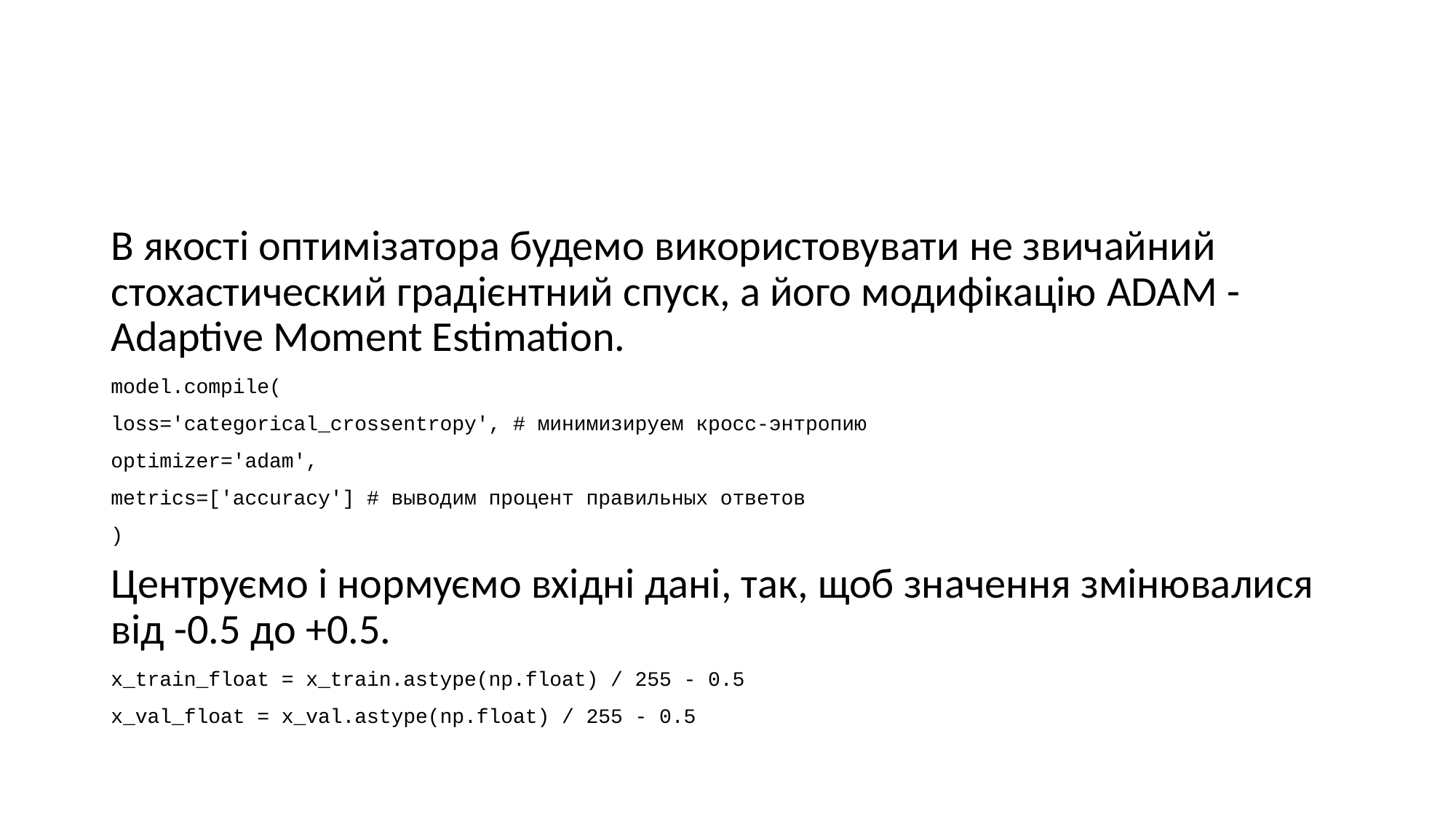

#
В якості оптимізатора будемо використовувати не звичайний стохастический градієнтний спуск, а його модифікацію ADAM - Adaptive Moment Estimation.
model.compile(
loss='categorical_crossentropy', # минимизируем кросс-энтропию
optimizer='adam',
metrics=['accuracy'] # выводим процент правильных ответов
)
Центруємо і нормуємо вхідні дані, так, щоб значення змінювалися від -0.5 до +0.5.
x_train_float = x_train.astype(np.float) / 255 - 0.5
x_val_float = x_val.astype(np.float) / 255 - 0.5